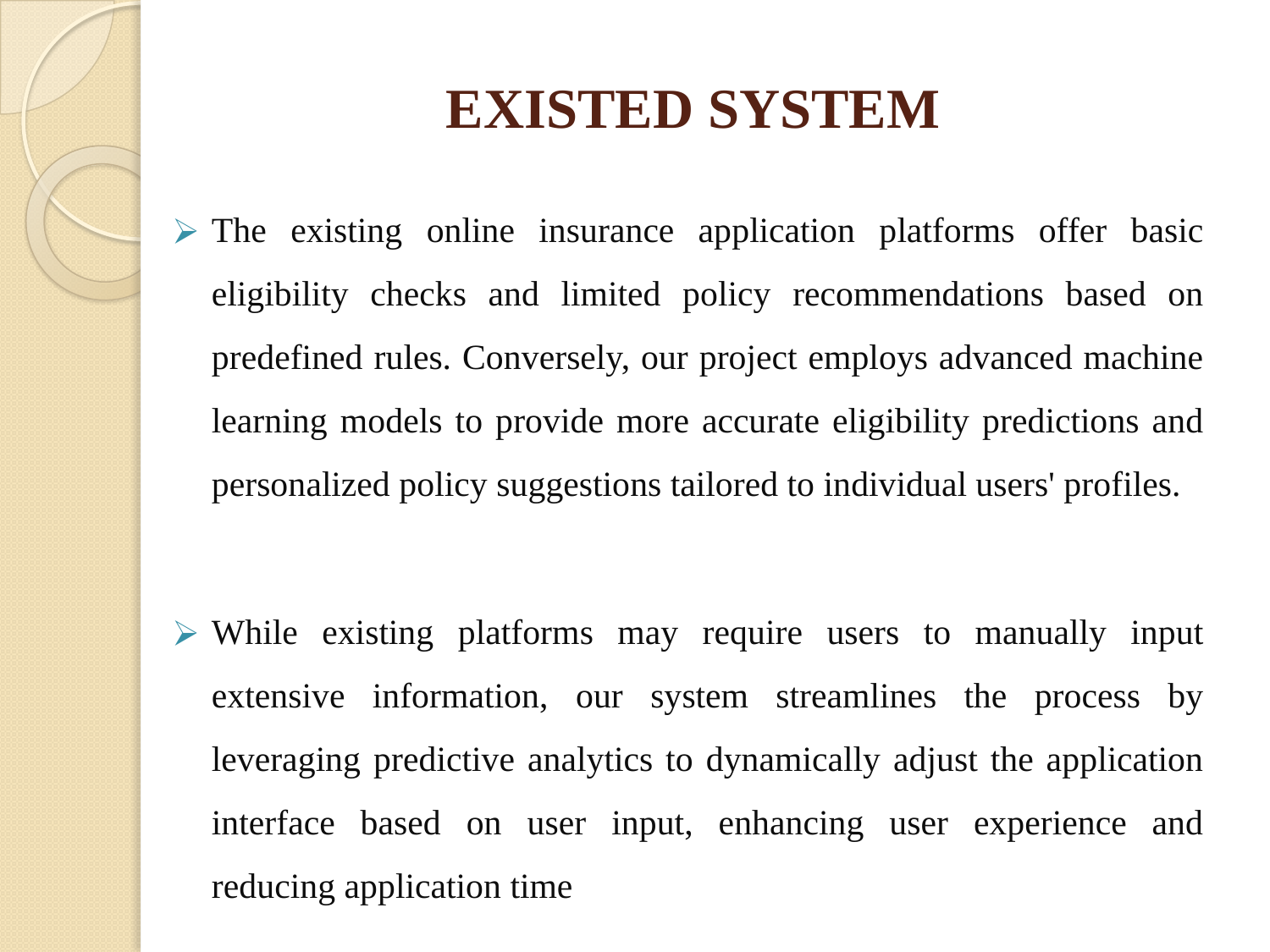

# EXISTED SYSTEM
The existing online insurance application platforms offer basic eligibility checks and limited policy recommendations based on predefined rules. Conversely, our project employs advanced machine learning models to provide more accurate eligibility predictions and personalized policy suggestions tailored to individual users' profiles.

While existing platforms may require users to manually input extensive information, our system streamlines the process by leveraging predictive analytics to dynamically adjust the application interface based on user input, enhancing user experience and reducing application time